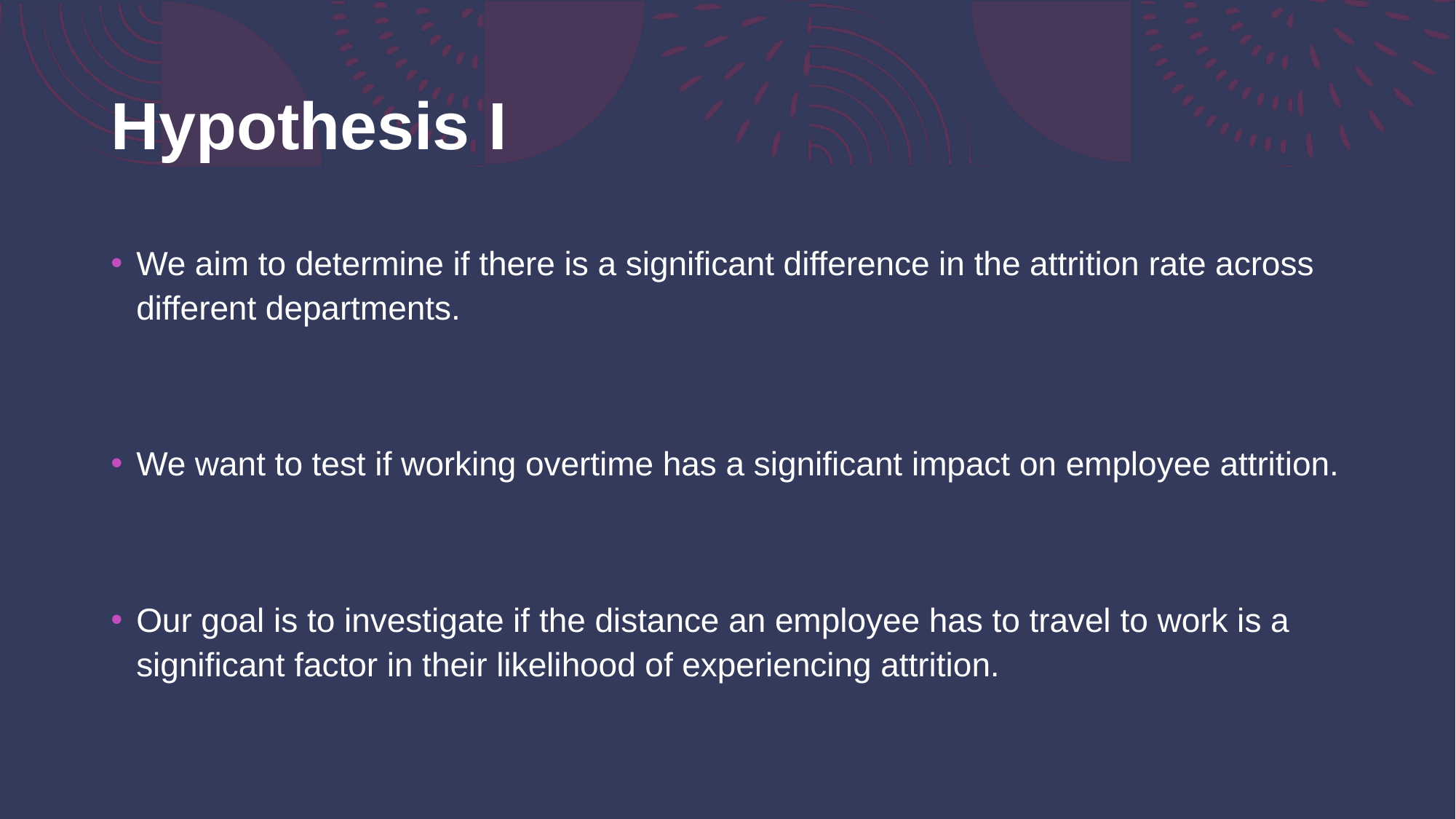

# Hypothesis I
We aim to determine if there is a significant difference in the attrition rate across different departments.

We want to test if working overtime has a significant impact on employee attrition.

Our goal is to investigate if the distance an employee has to travel to work is a significant factor in their likelihood of experiencing attrition.